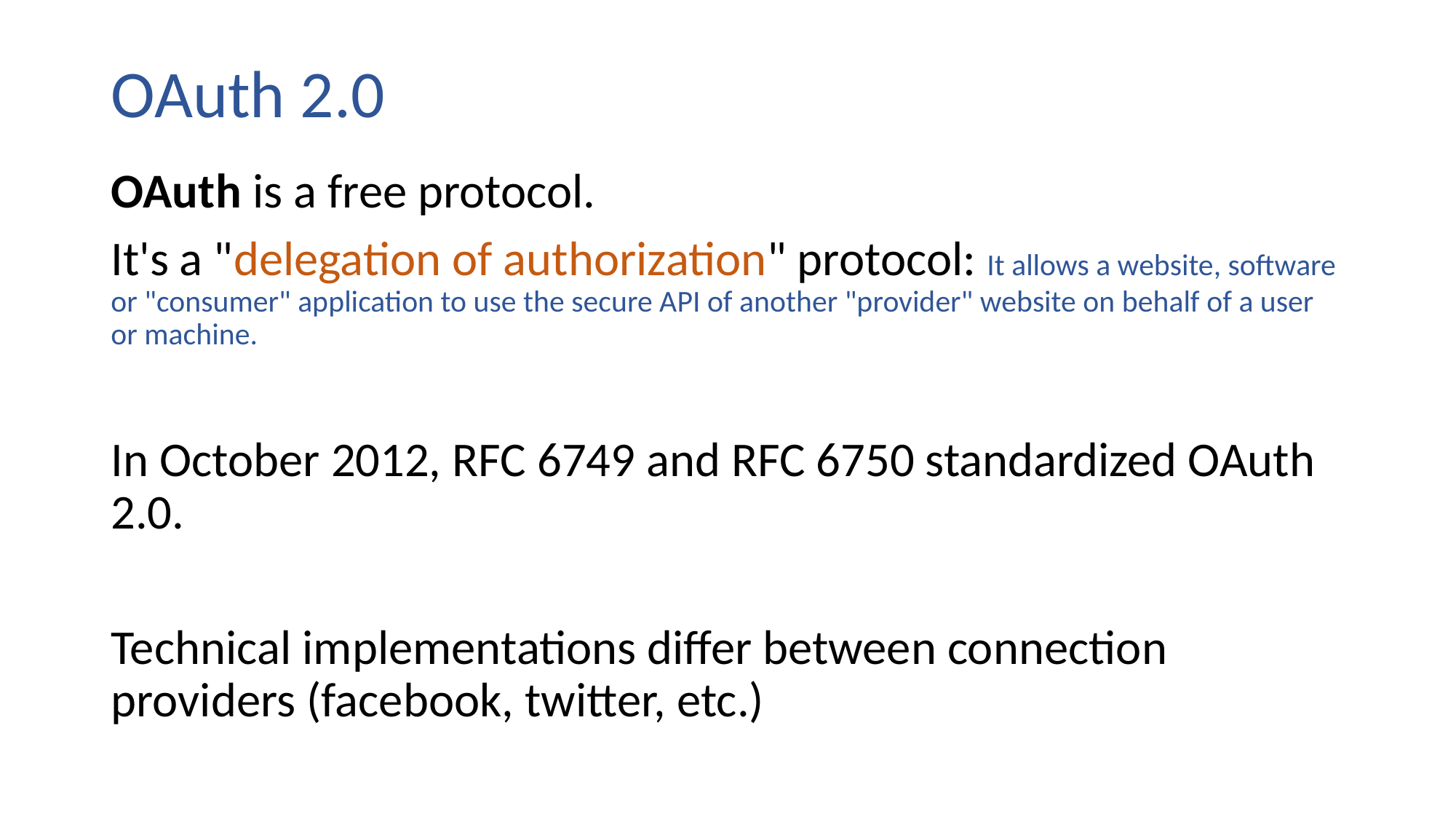

# OAuth 2.0
OAuth is a free protocol.
It's a "delegation of authorization" protocol: It allows a website, software or "consumer" application to use the secure API of another "provider" website on behalf of a user or machine.

In October 2012, RFC 6749 and RFC 6750 standardized OAuth 2.0.

Technical implementations differ between connection providers (facebook, twitter, etc.)